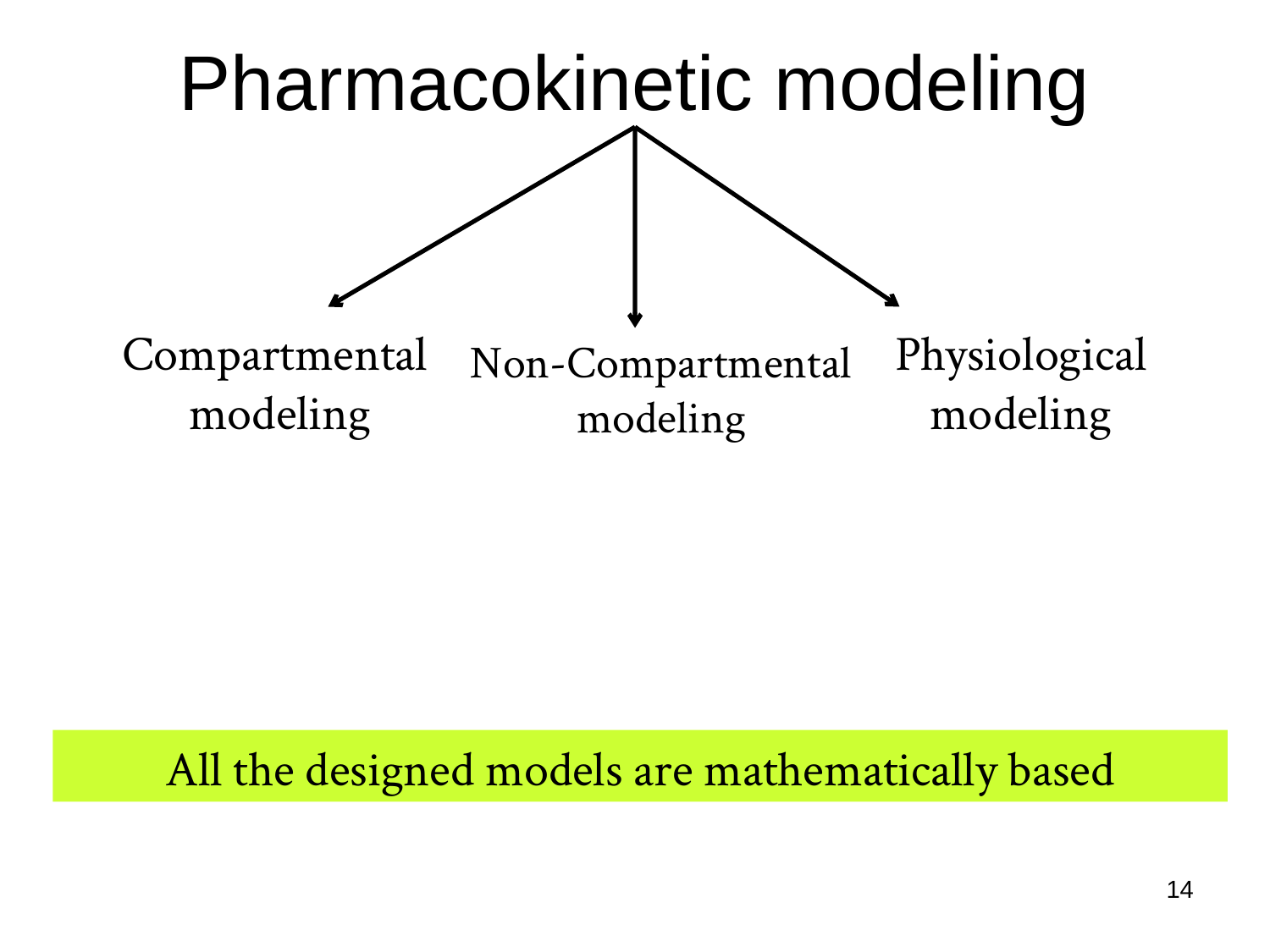

# Pharmacokinetic modeling

Compartmental
modeling
Physiological
modeling
Non-Compartmental
modeling

All the designed models are mathematically based
14